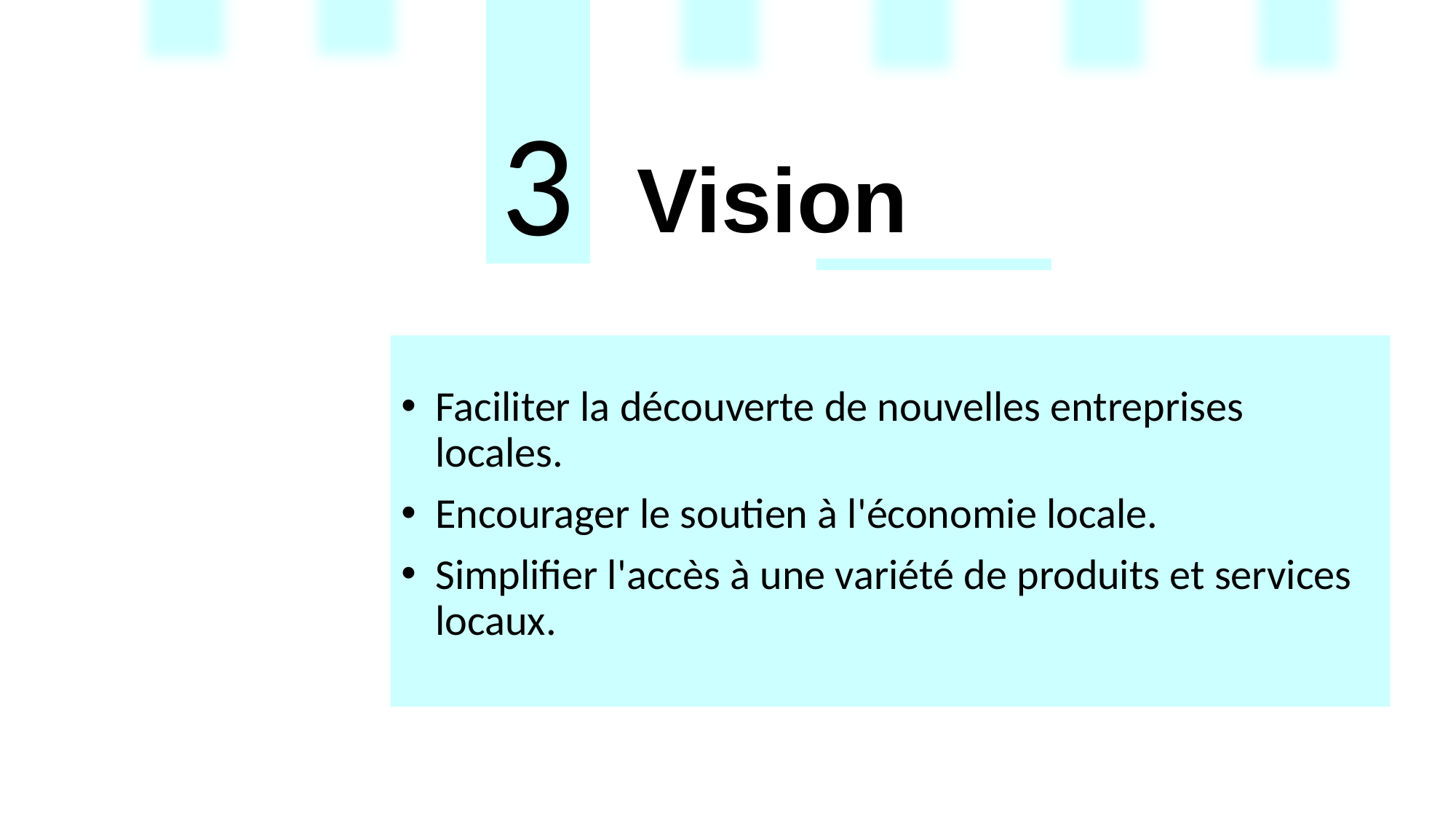

3

Vision

Faciliter la découverte de nouvelles entreprises locales.
Encourager le soutien à l'économie locale.
Simplifier l'accès à une variété de produits et services locaux.